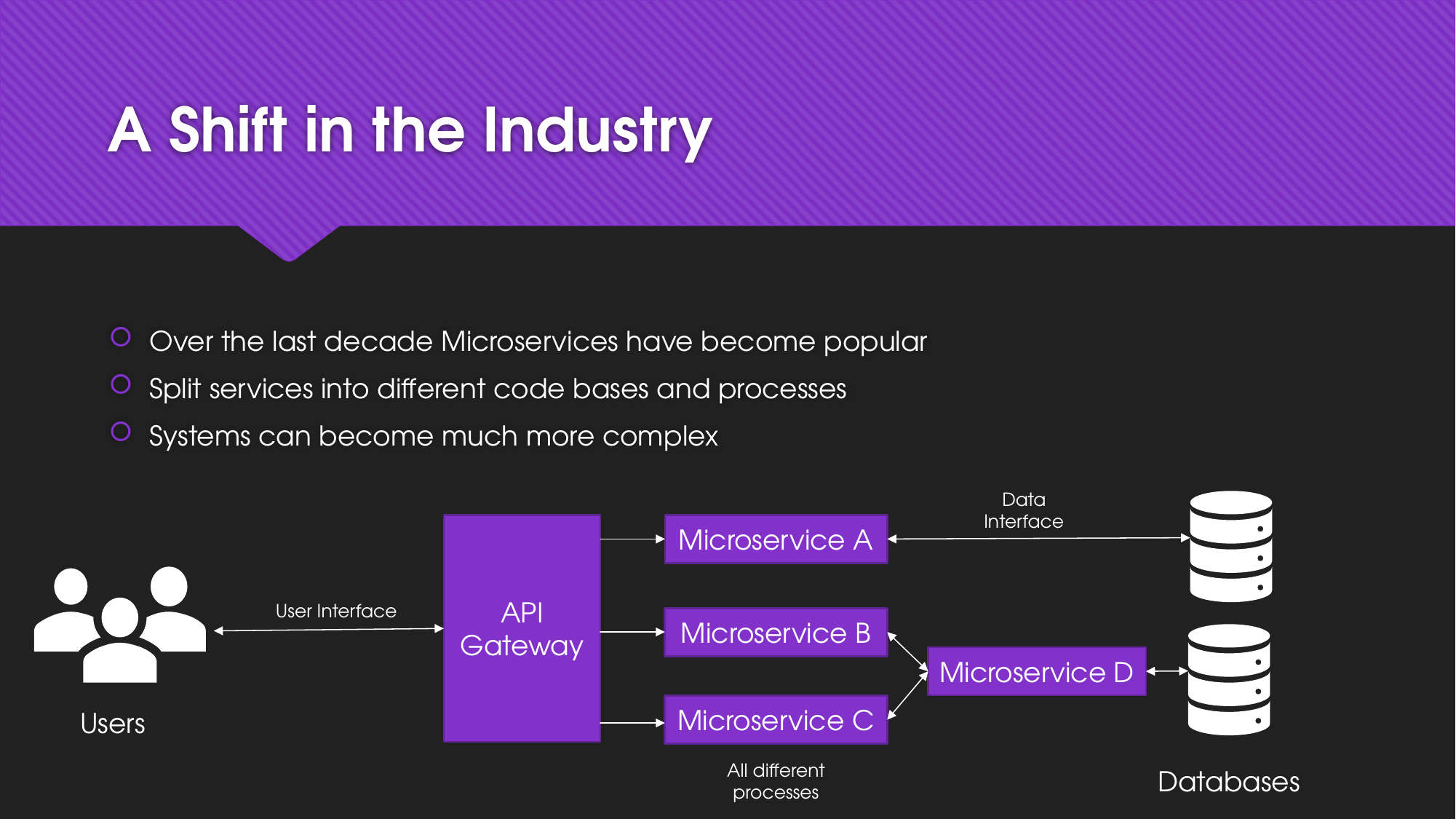

# A Shift in the Industry
Over the last decade Microservices have become popular
Split services into different code bases and processes
Systems can become much more complex
Data Interface

API Gateway
Microservice A

Users
User Interface
Microservice B

Microservice D
Microservice C
All different processes
Databases